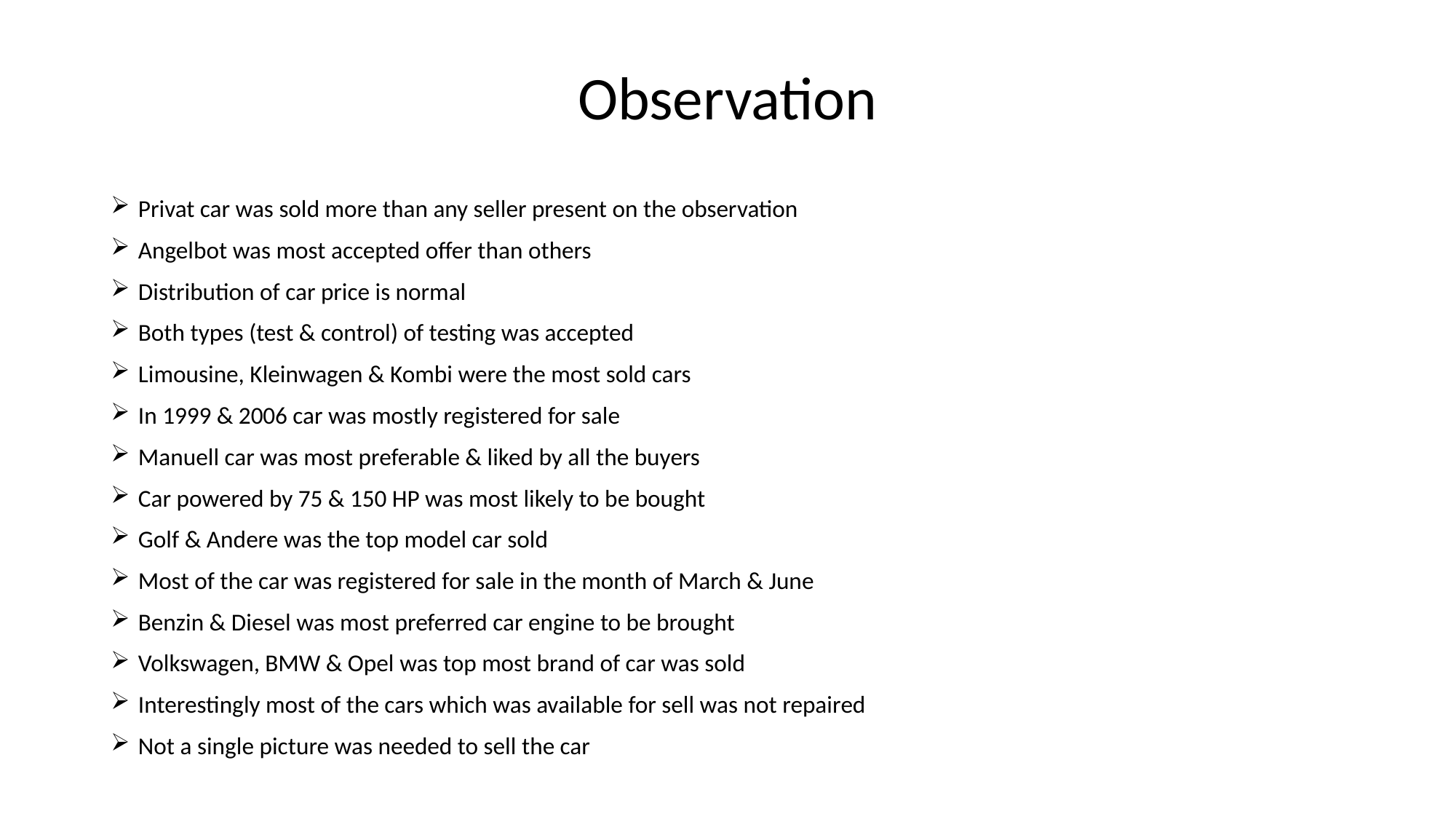

# Observation
Privat car was sold more than any seller present on the observation
Angelbot was most accepted offer than others
Distribution of car price is normal
Both types (test & control) of testing was accepted
Limousine, Kleinwagen & Kombi were the most sold cars
In 1999 & 2006 car was mostly registered for sale
Manuell car was most preferable & liked by all the buyers
Car powered by 75 & 150 HP was most likely to be bought
Golf & Andere was the top model car sold
Most of the car was registered for sale in the month of March & June
Benzin & Diesel was most preferred car engine to be brought
Volkswagen, BMW & Opel was top most brand of car was sold
Interestingly most of the cars which was available for sell was not repaired
Not a single picture was needed to sell the car